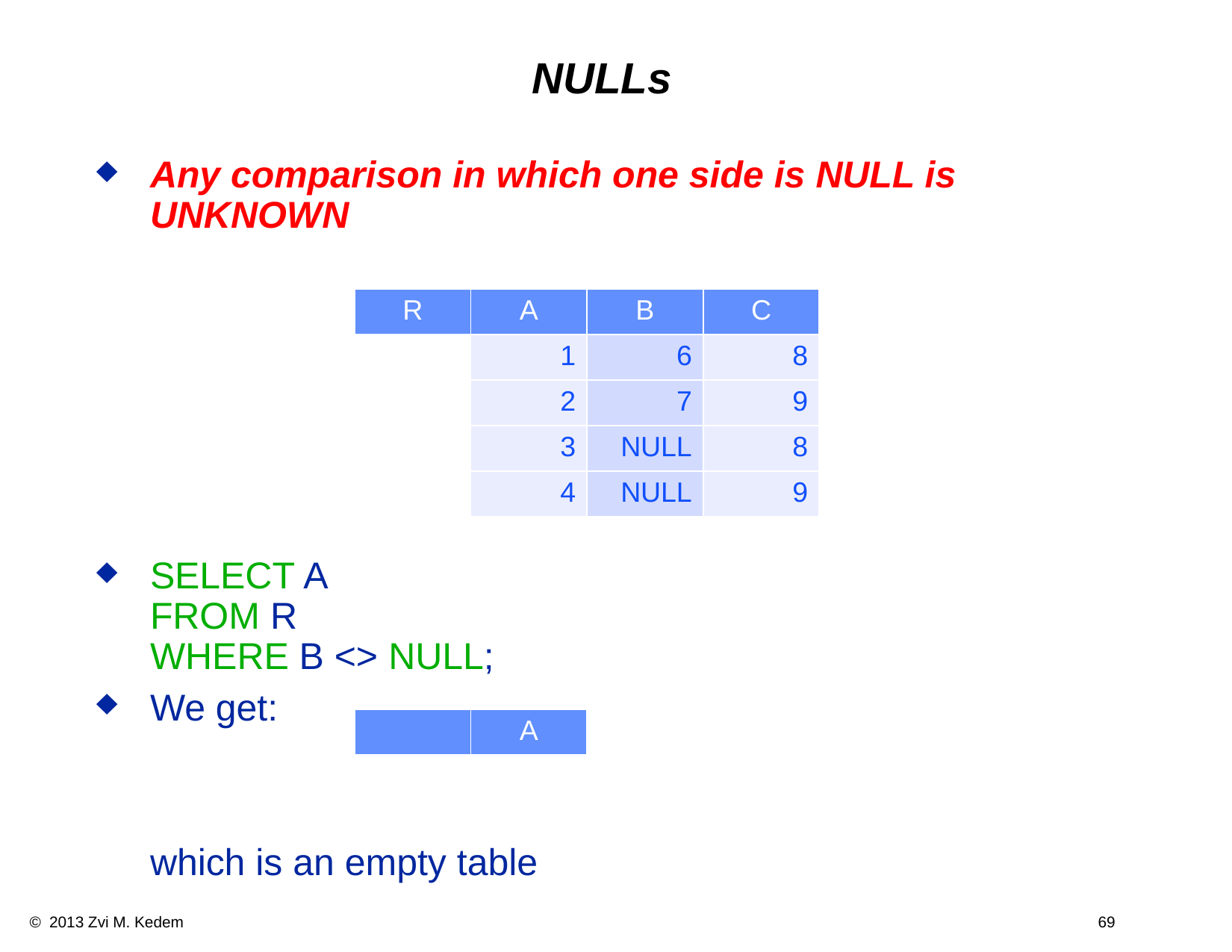

# NULLs
Any comparison in which one side is NULL is UNKNOWN

SELECT A
FROM R
WHERE B <> NULL;
We get:

	which is an empty table
| R | A | B | C |
| --- | --- | --- | --- |
|  | 1 | 6 | 8 |
|  | 2 | 7 | 9 |
|  | 3 | NULL | 8 |
|  | 4 | NULL | 9 |
|  | A |
| --- | --- |